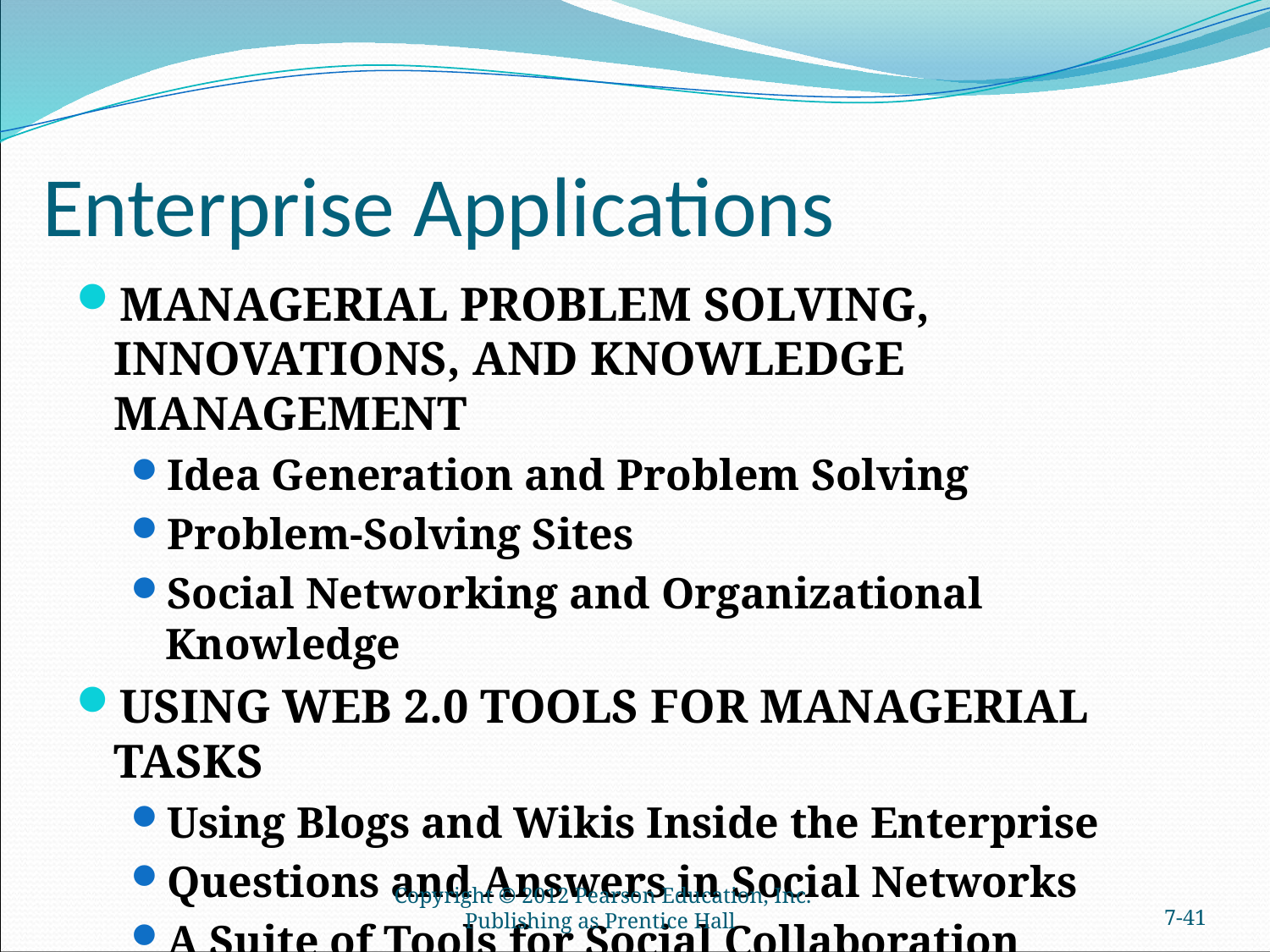

# Enterprise Applications
MANAGERIAL PROBLEM SOLVING, INNOVATIONS, AND KNOWLEDGE MANAGEMENT
Idea Generation and Problem Solving
Problem-Solving Sites
Social Networking and Organizational Knowledge
USING WEB 2.0 TOOLS FOR MANAGERIAL TASKS
Using Blogs and Wikis Inside the Enterprise
Questions and Answers in Social Networks
A Suite of Tools for Social Collaboration
Copyright © 2012 Pearson Education, Inc. Publishing as Prentice Hall
7-41